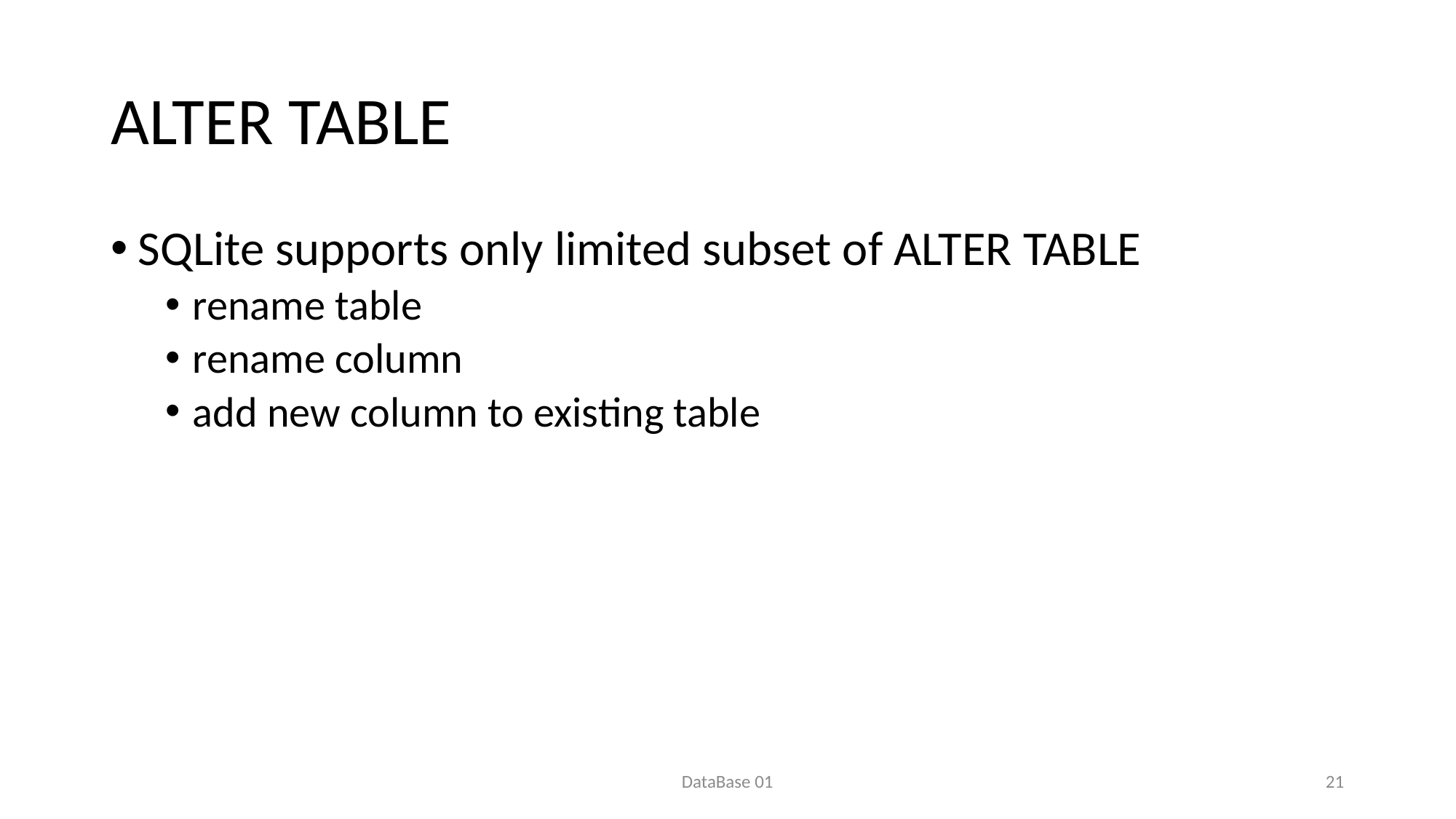

# ALTER TABLE
SQLite supports only limited subset of ALTER TABLE
rename table
rename column
add new column to existing table

DataBase 01
21